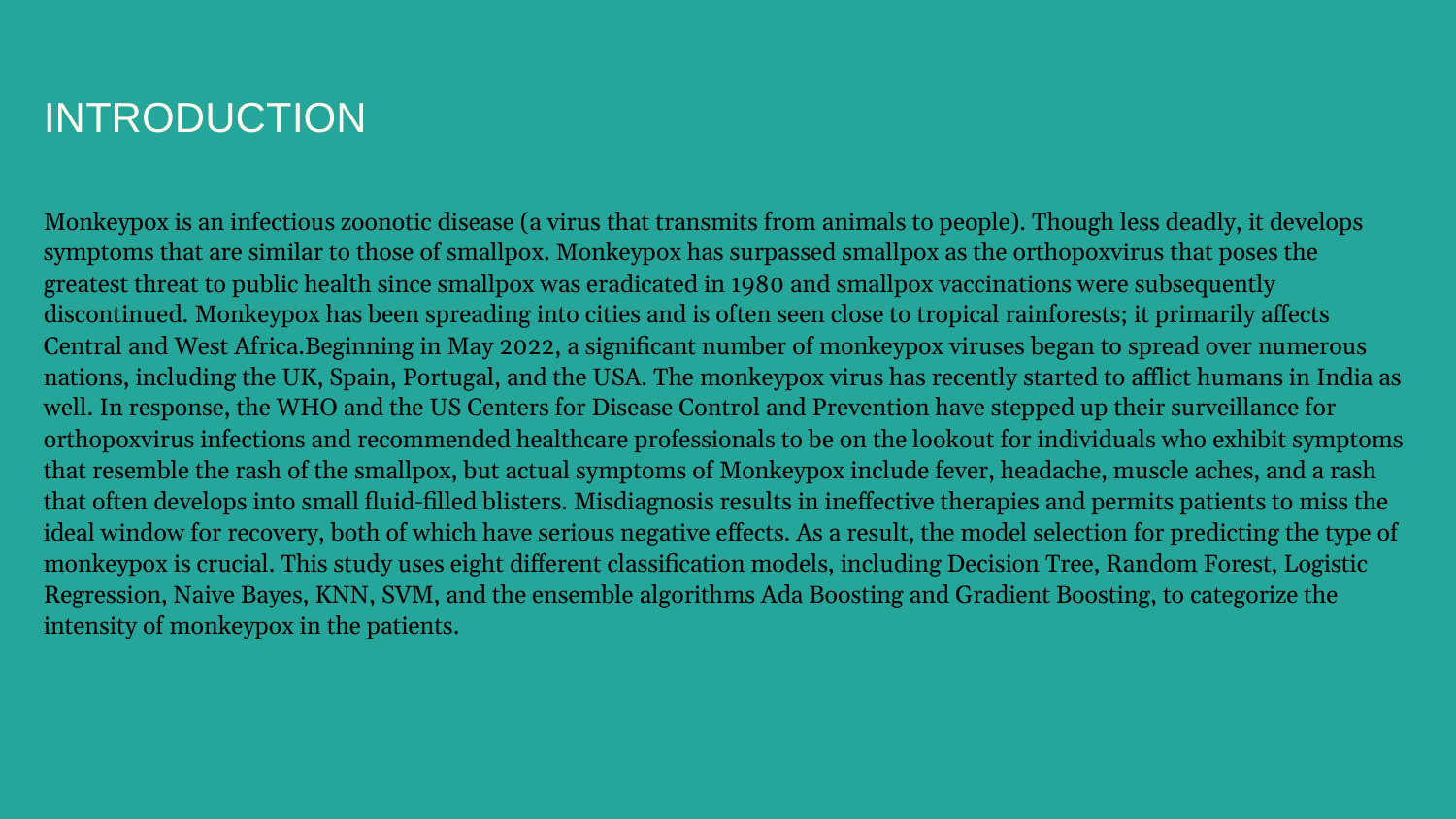

# INTRODUCTION

Monkeypox is an infectious zoonotic disease (a virus that transmits from animals to people). Though less deadly, it develops symptoms that are similar to those of smallpox. Monkeypox has surpassed smallpox as the orthopoxvirus that poses the greatest threat to public health since smallpox was eradicated in 1980 and smallpox vaccinations were subsequently discontinued. Monkeypox has been spreading into cities and is often seen close to tropical rainforests; it primarily affects Central and West Africa.Beginning in May 2022, a significant number of monkeypox viruses began to spread over numerous nations, including the UK, Spain, Portugal, and the USA. The monkeypox virus has recently started to afflict humans in India as well. In response, the WHO and the US Centers for Disease Control and Prevention have stepped up their surveillance for orthopoxvirus infections and recommended healthcare professionals to be on the lookout for individuals who exhibit symptoms that resemble the rash of the smallpox, but actual symptoms of Monkeypox include fever, headache, muscle aches, and a rash that often develops into small fluid-filled blisters. Misdiagnosis results in ineffective therapies and permits patients to miss the ideal window for recovery, both of which have serious negative effects. As a result, the model selection for predicting the type of monkeypox is crucial. This study uses eight different classification models, including Decision Tree, Random Forest, Logistic Regression, Naive Bayes, KNN, SVM, and the ensemble algorithms Ada Boosting and Gradient Boosting, to categorize the intensity of monkeypox in the patients.